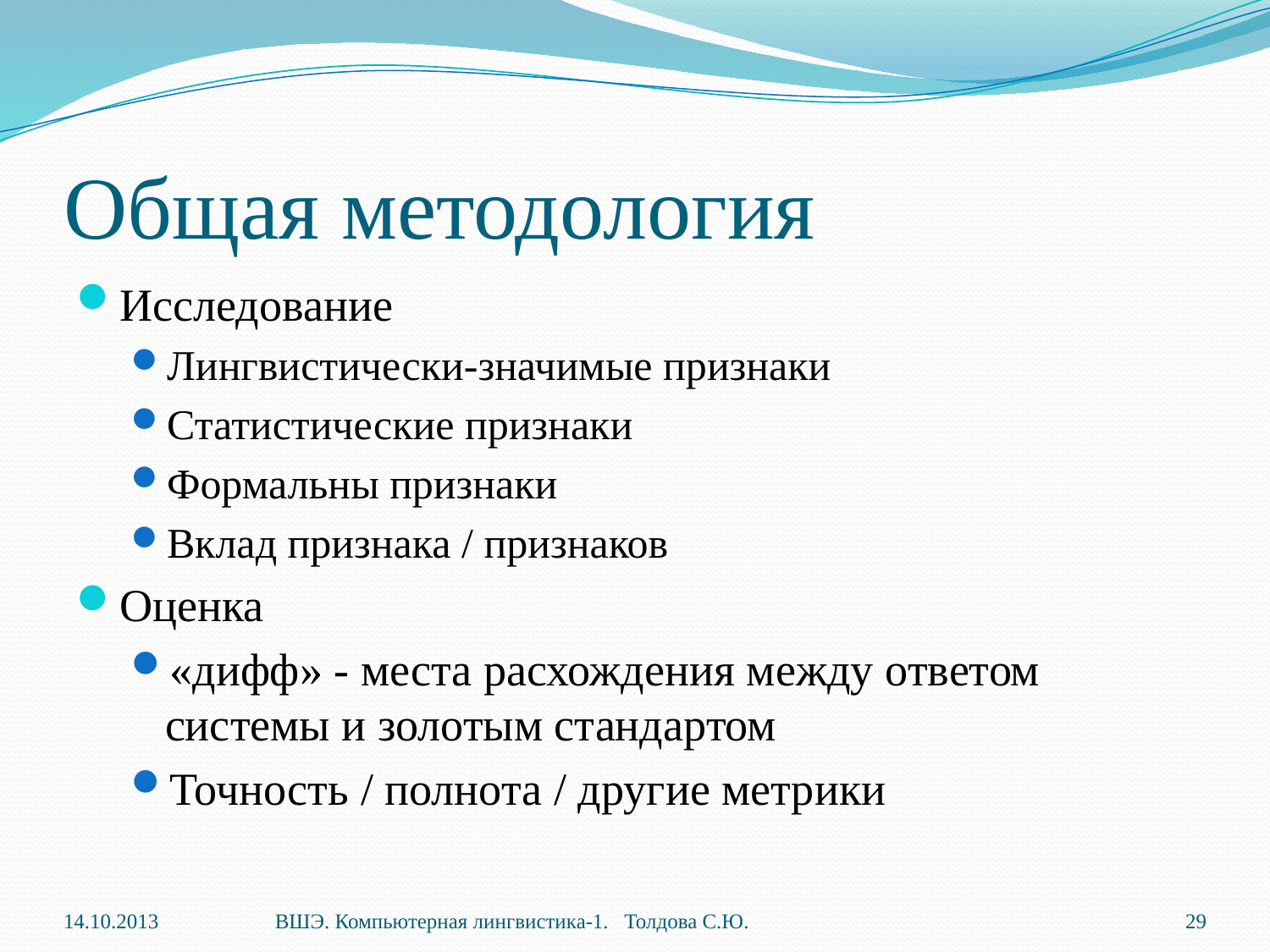

# Общая методология
Исследование
Лингвистически-значимые признаки
Статистические признаки
Формальны признаки
Вклад признака / признаков
Оценка
«дифф» - места расхождения между ответом системы и золотым стандартом
Точность / полнота / другие метрики
14.10.2013
ВШЭ. Компьютерная лингвистика-1.   Толдова С.Ю.
29